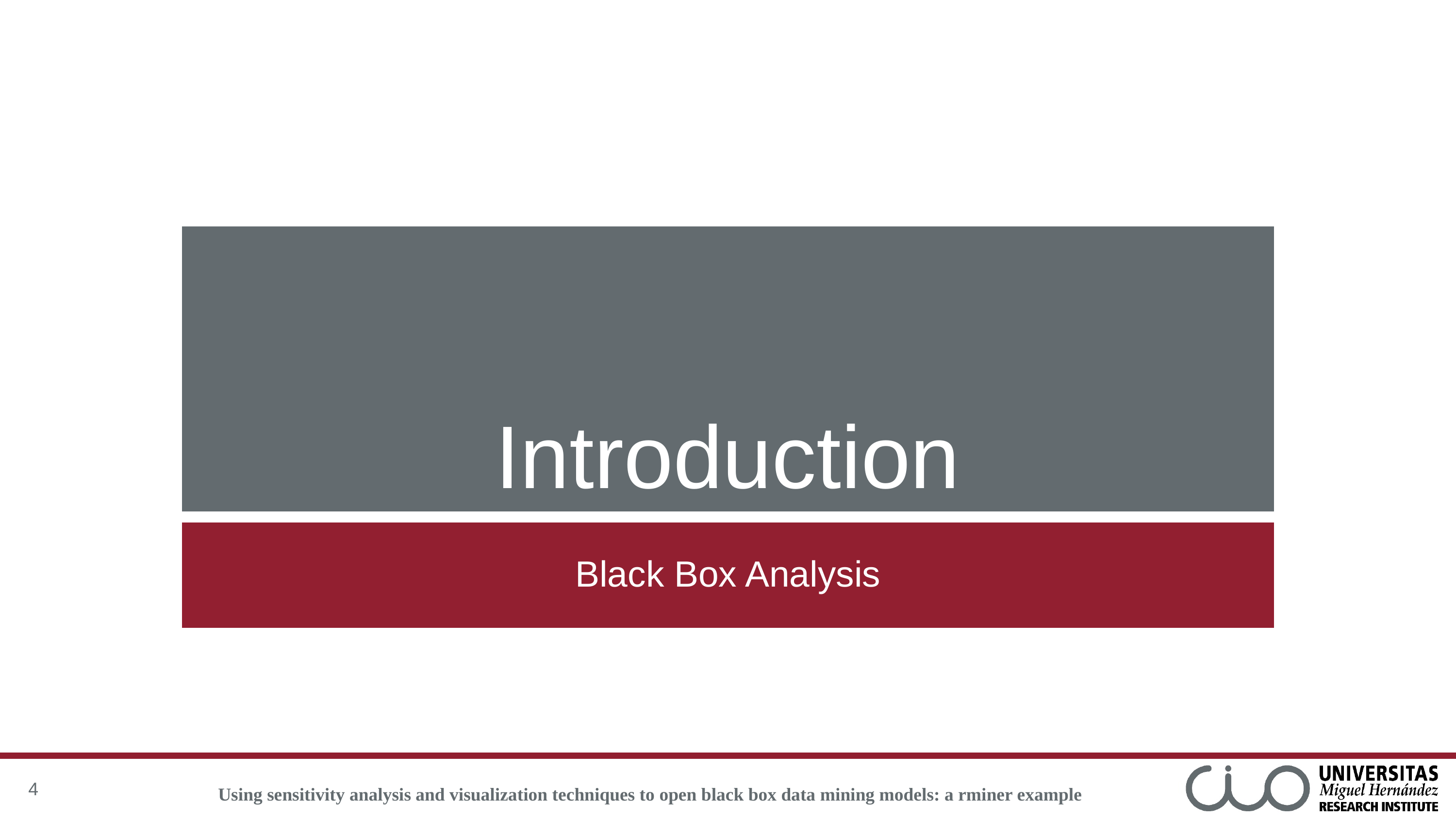

# Introduction
Black Box Analysis
4
Using sensitivity analysis and visualization techniques to open black box data mining models: a rminer example